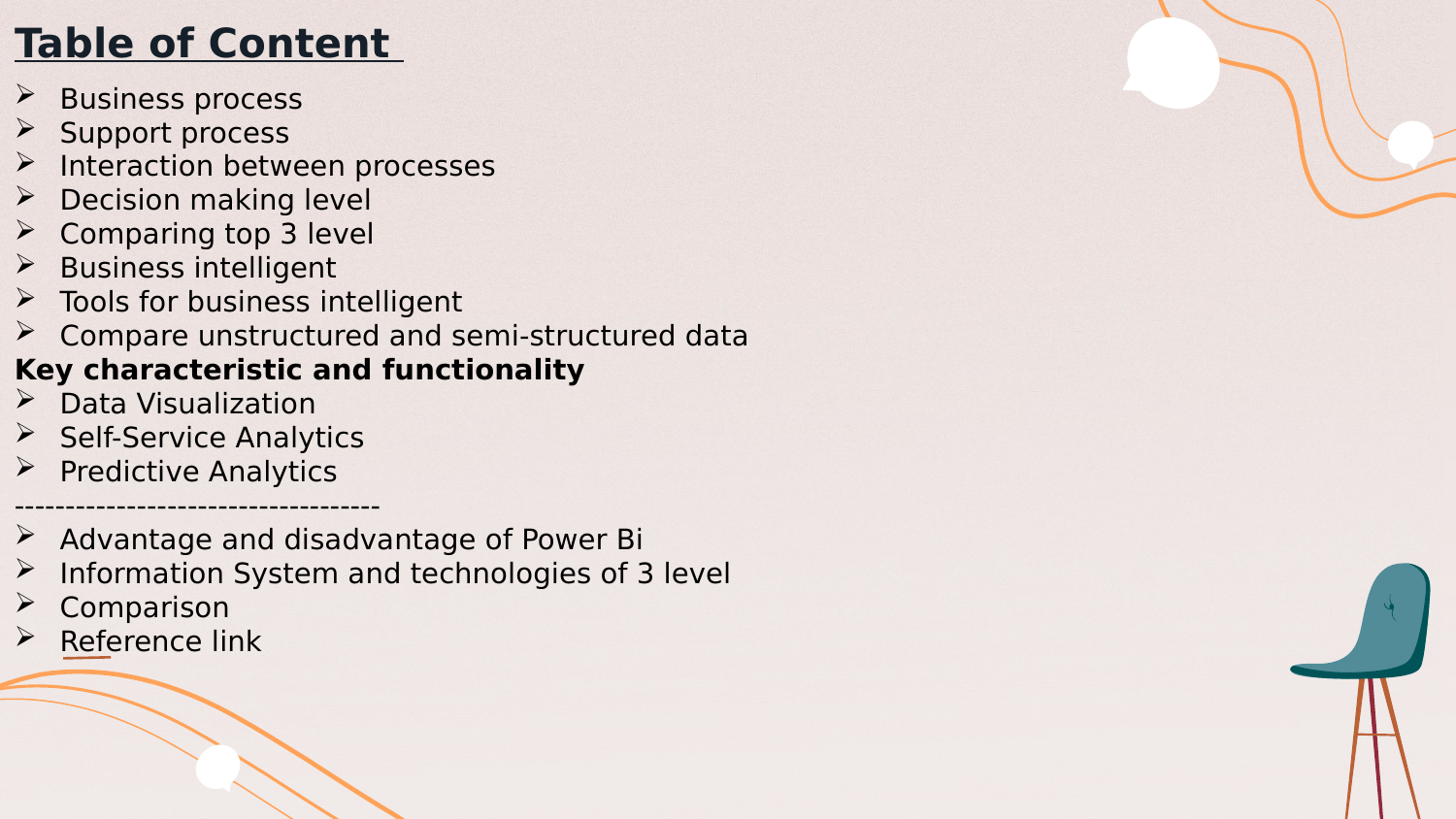

Table of Content

Business process
Support process
Interaction between processes
Decision making level
Comparing top 3 level
Business intelligent
Tools for business intelligent
Compare unstructured and semi-structured data
Key characteristic and functionality
Data Visualization
Self-Service Analytics
Predictive Analytics
------------------------------------
Advantage and disadvantage of Power Bi
Information System and technologies of 3 level
Comparison
Reference link